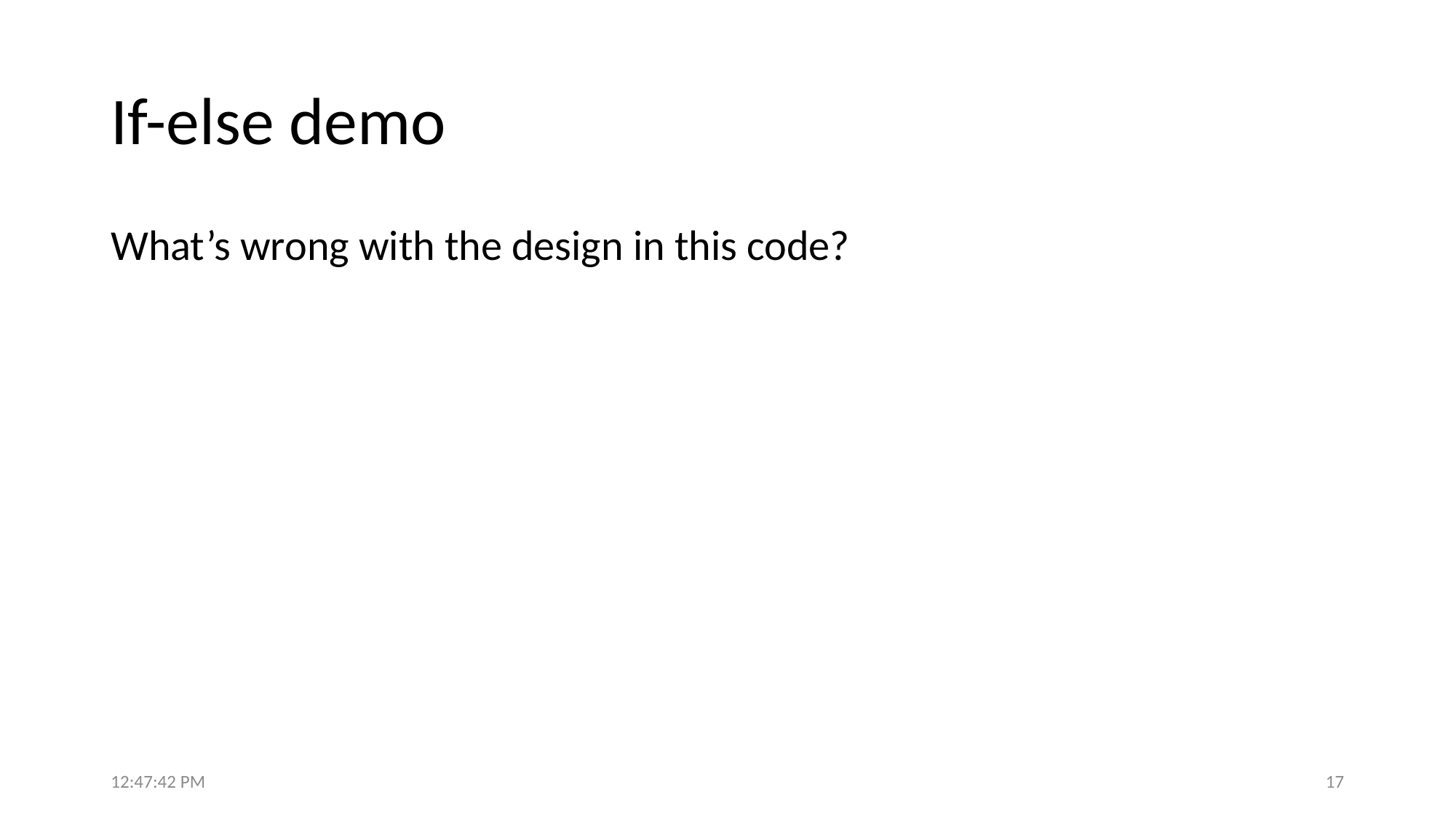

# If-else demo
What’s wrong with the design in this code?
12:47:42 PM
17